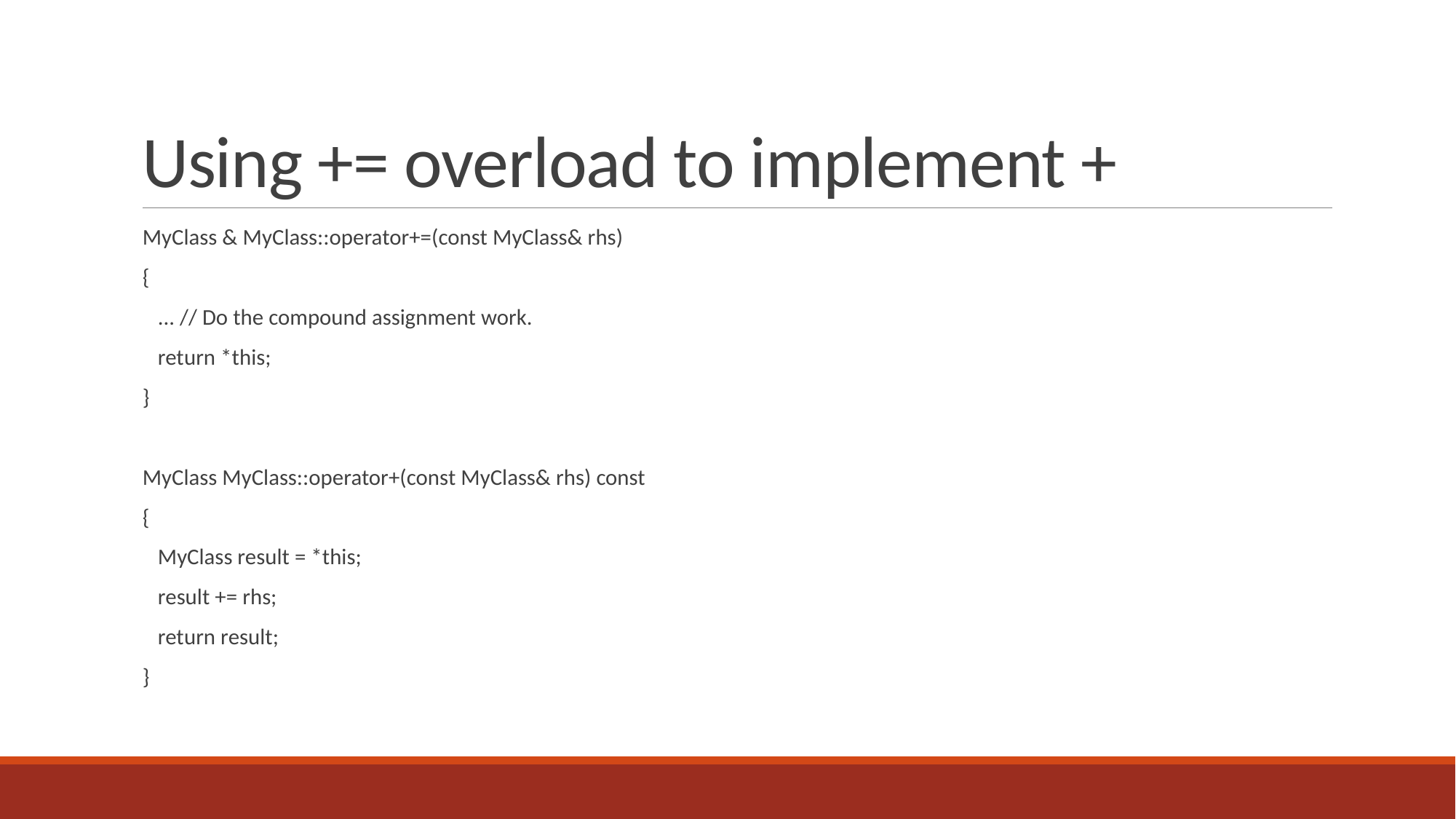

# Using += overload to implement +
MyClass & MyClass::operator+=(const MyClass& rhs)
{
   ... // Do the compound assignment work.
   return *this;
}

MyClass MyClass::operator+(const MyClass& rhs) const
{
   MyClass result = *this;
   result += rhs;
   return result;
}